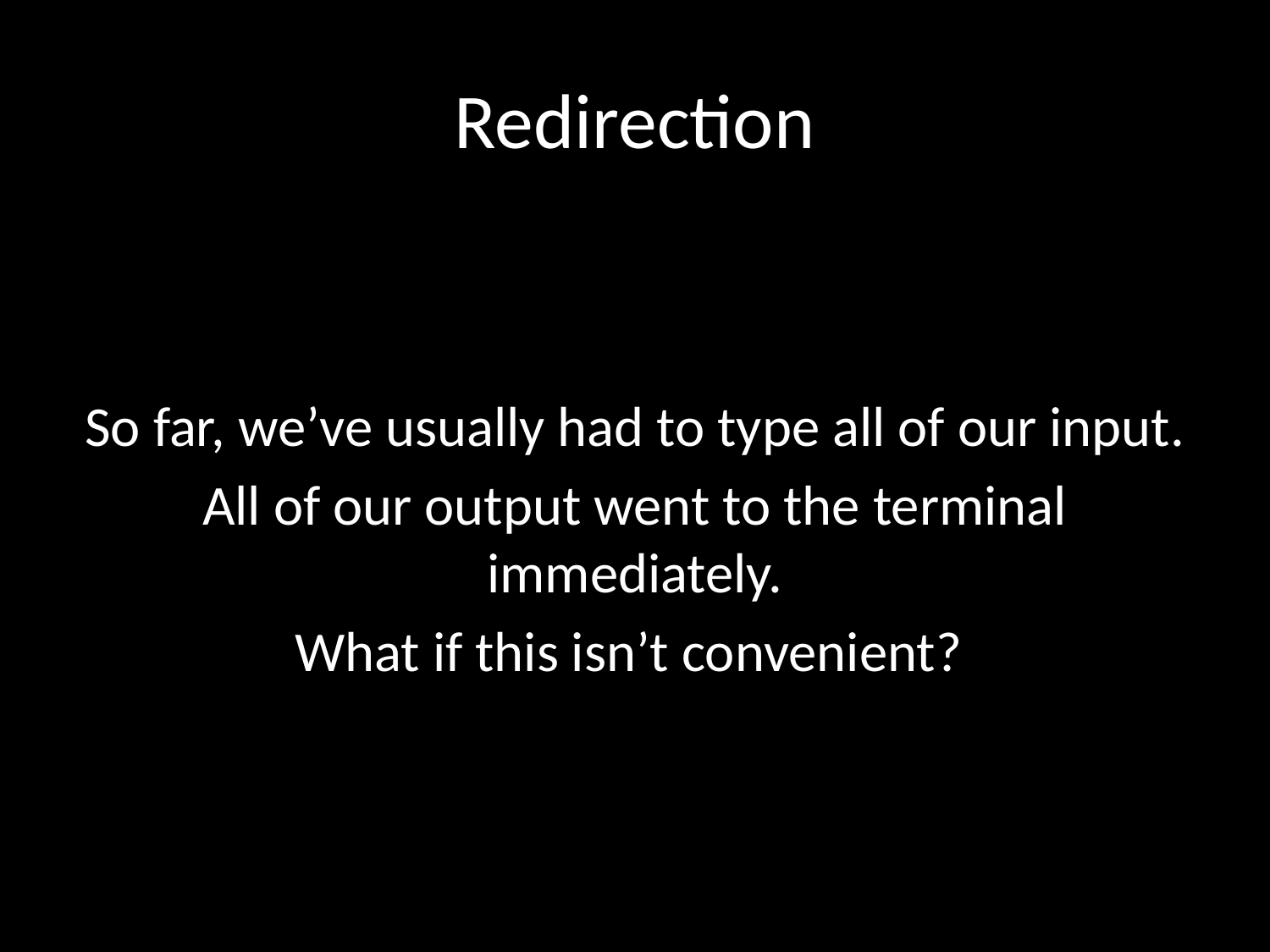

# Redirection
So far, we’ve usually had to type all of our input.
All of our output went to the terminal immediately.
What if this isn’t convenient?